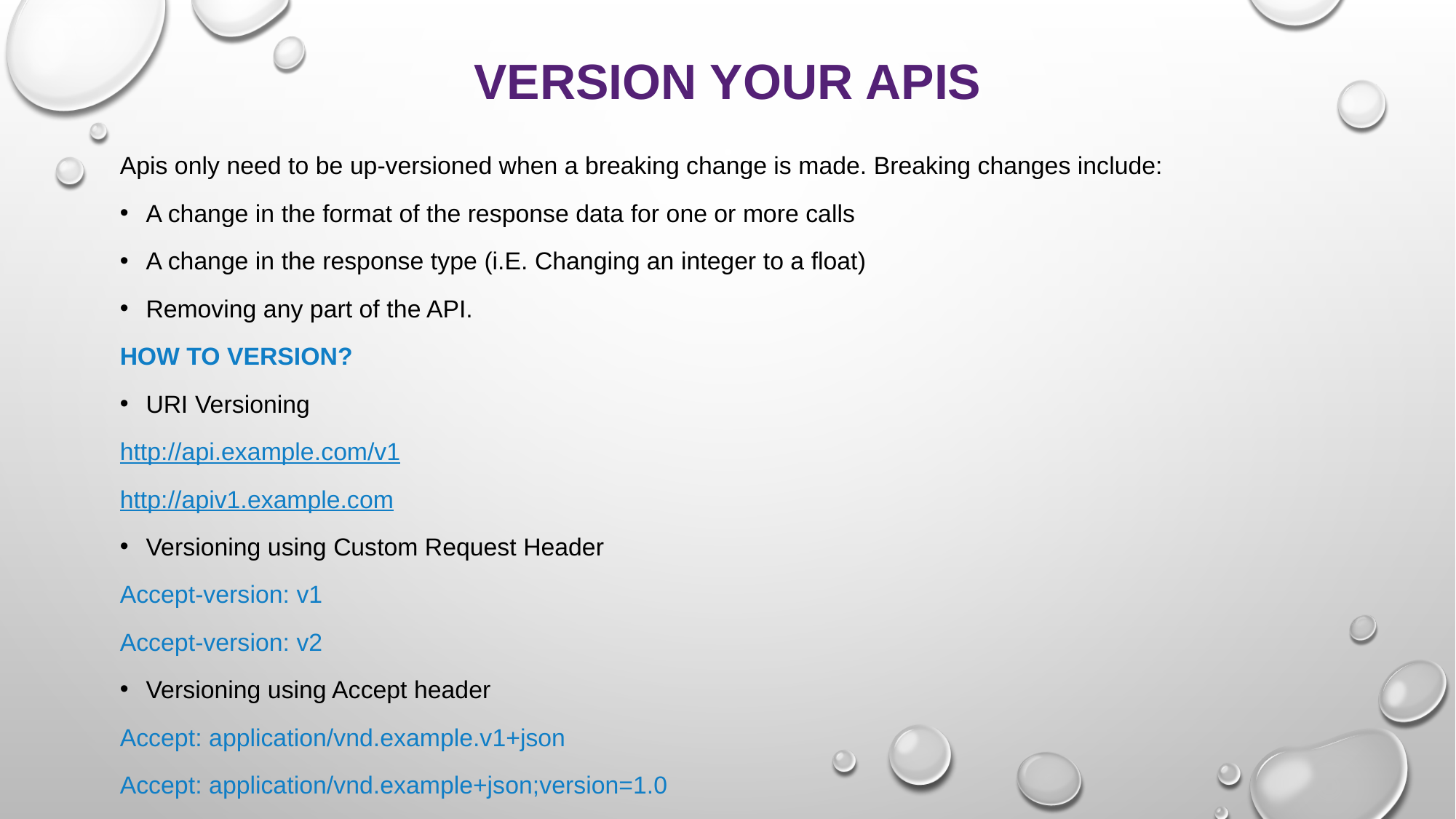

# Version Your APIs
Apis only need to be up-versioned when a breaking change is made. Breaking changes include:
A change in the format of the response data for one or more calls
A change in the response type (i.E. Changing an integer to a float)
Removing any part of the API.
How to Version?
URI Versioning
http://api.example.com/v1
http://apiv1.example.com
Versioning using Custom Request Header
Accept-version: v1
Accept-version: v2
Versioning using Accept header
Accept: application/vnd.example.v1+json
Accept: application/vnd.example+json;version=1.0